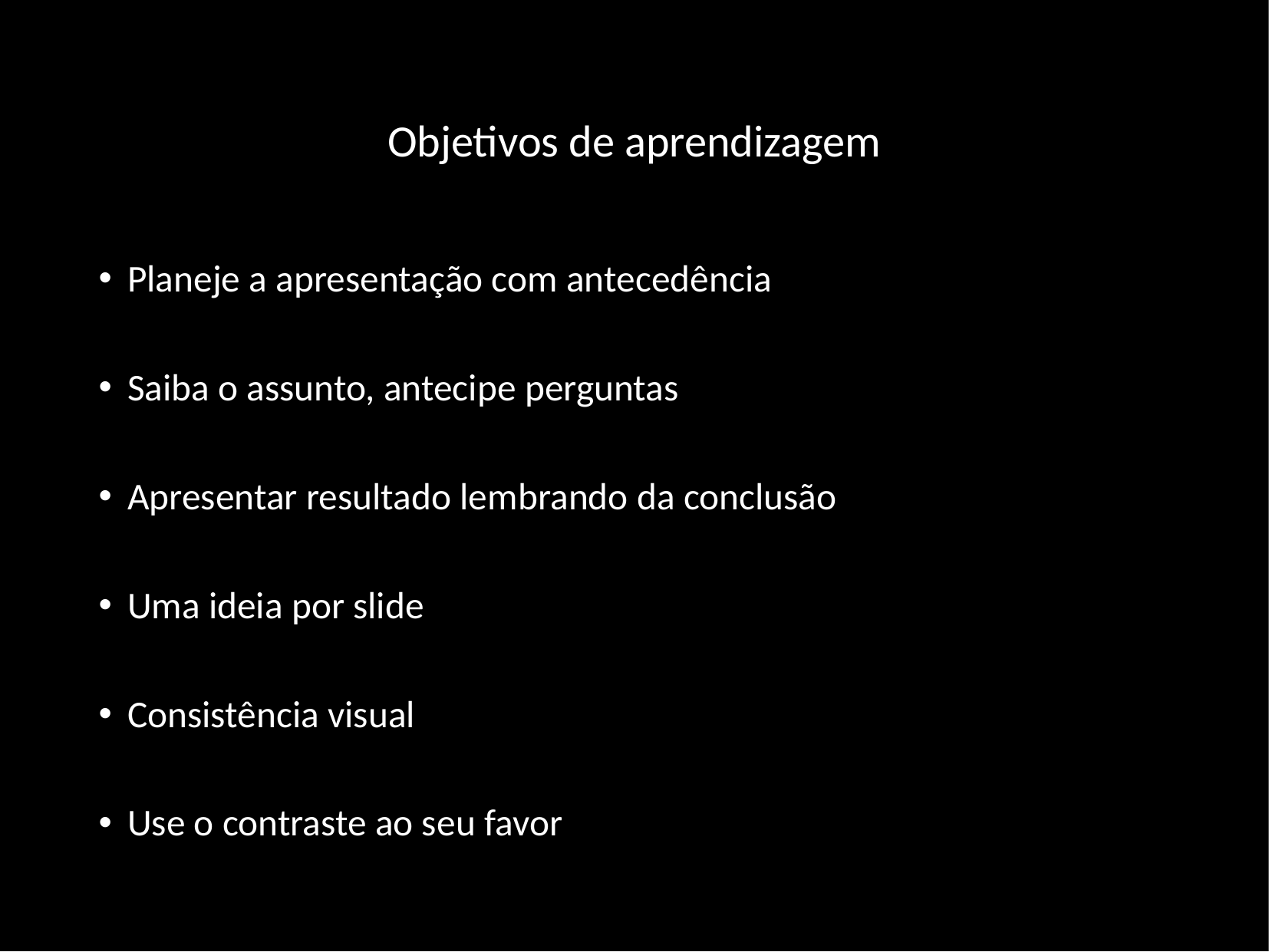

# Objetivos de aprendizagem
Planeje a apresentação com antecedência

Saiba o assunto, antecipe perguntas

Apresentar resultado lembrando da conclusão

Uma ideia por slide

Consistência visual

Use o contraste ao seu favor